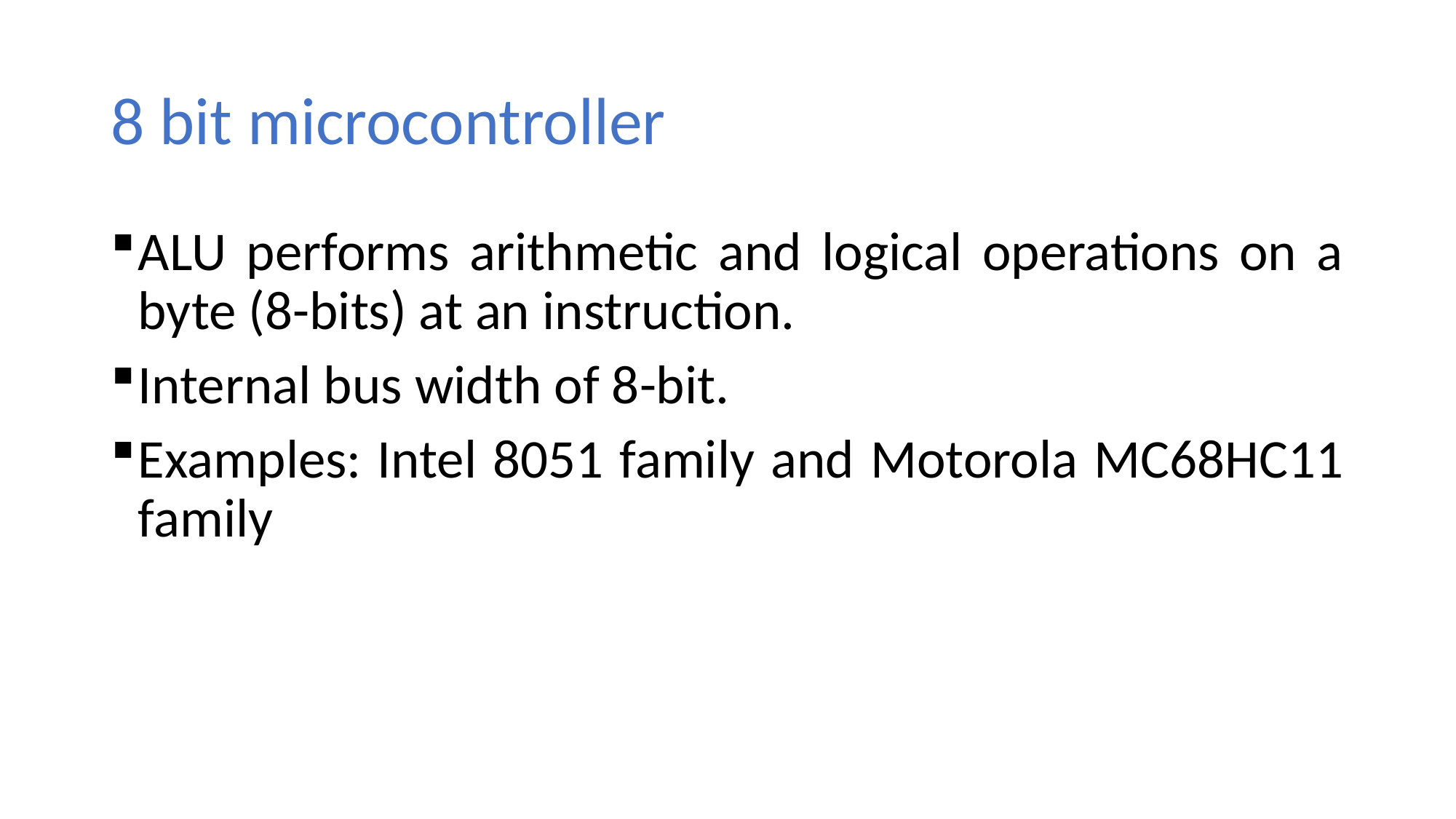

# 8 bit microcontroller
ALU performs arithmetic and logical operations on a byte (8-bits) at an instruction.
Internal bus width of 8-bit.
Examples: Intel 8051 family and Motorola MC68HC11 family